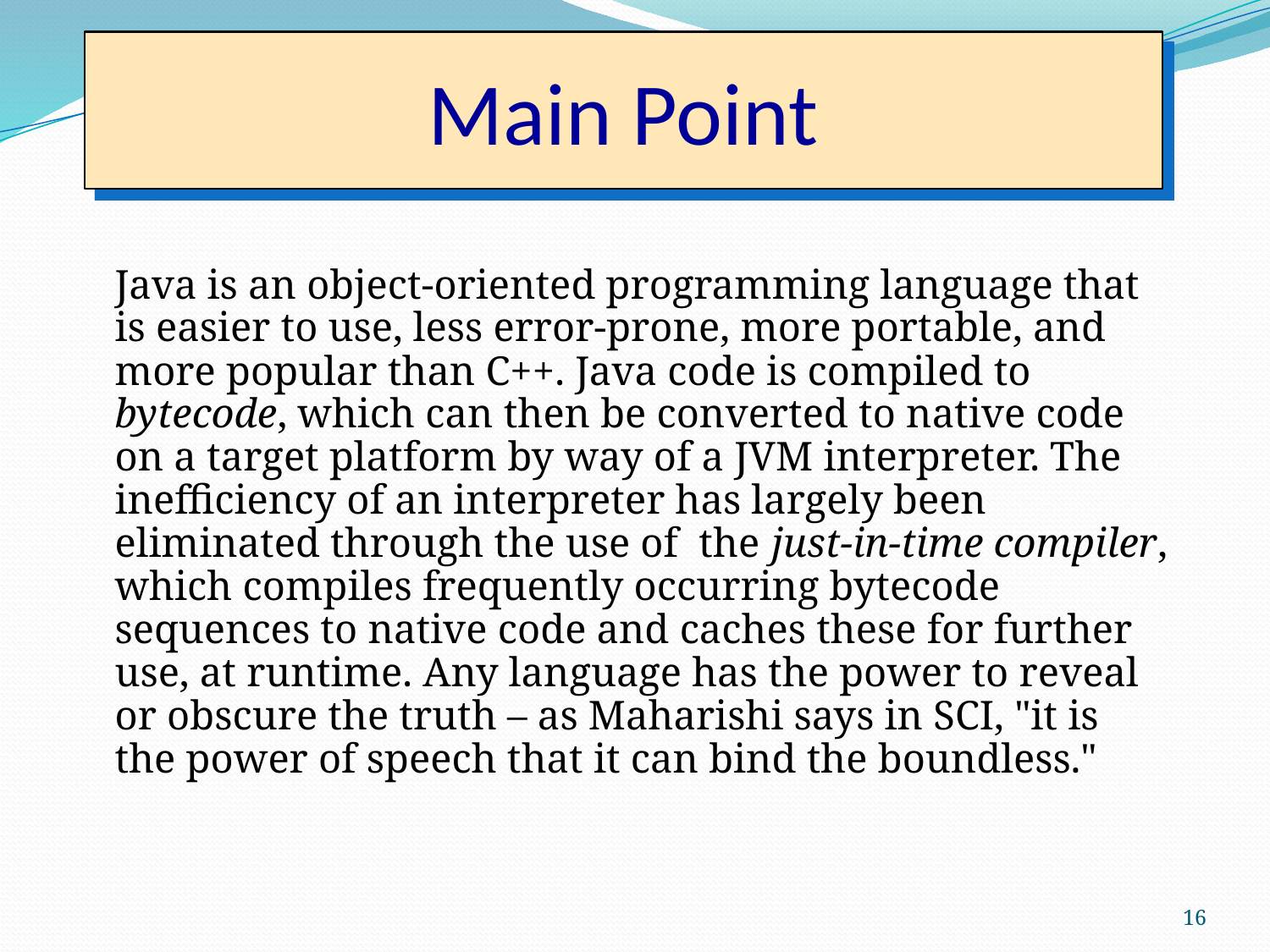

# Main Point
Java is an object-oriented programming language that is easier to use, less error-prone, more portable, and more popular than C++. Java code is compiled to bytecode, which can then be converted to native code on a target platform by way of a JVM interpreter. The inefficiency of an interpreter has largely been eliminated through the use of  the just-in-time compiler, which compiles frequently occurring bytecode sequences to native code and caches these for further use, at runtime. Any language has the power to reveal or obscure the truth – as Maharishi says in SCI, "it is the power of speech that it can bind the boundless."
16